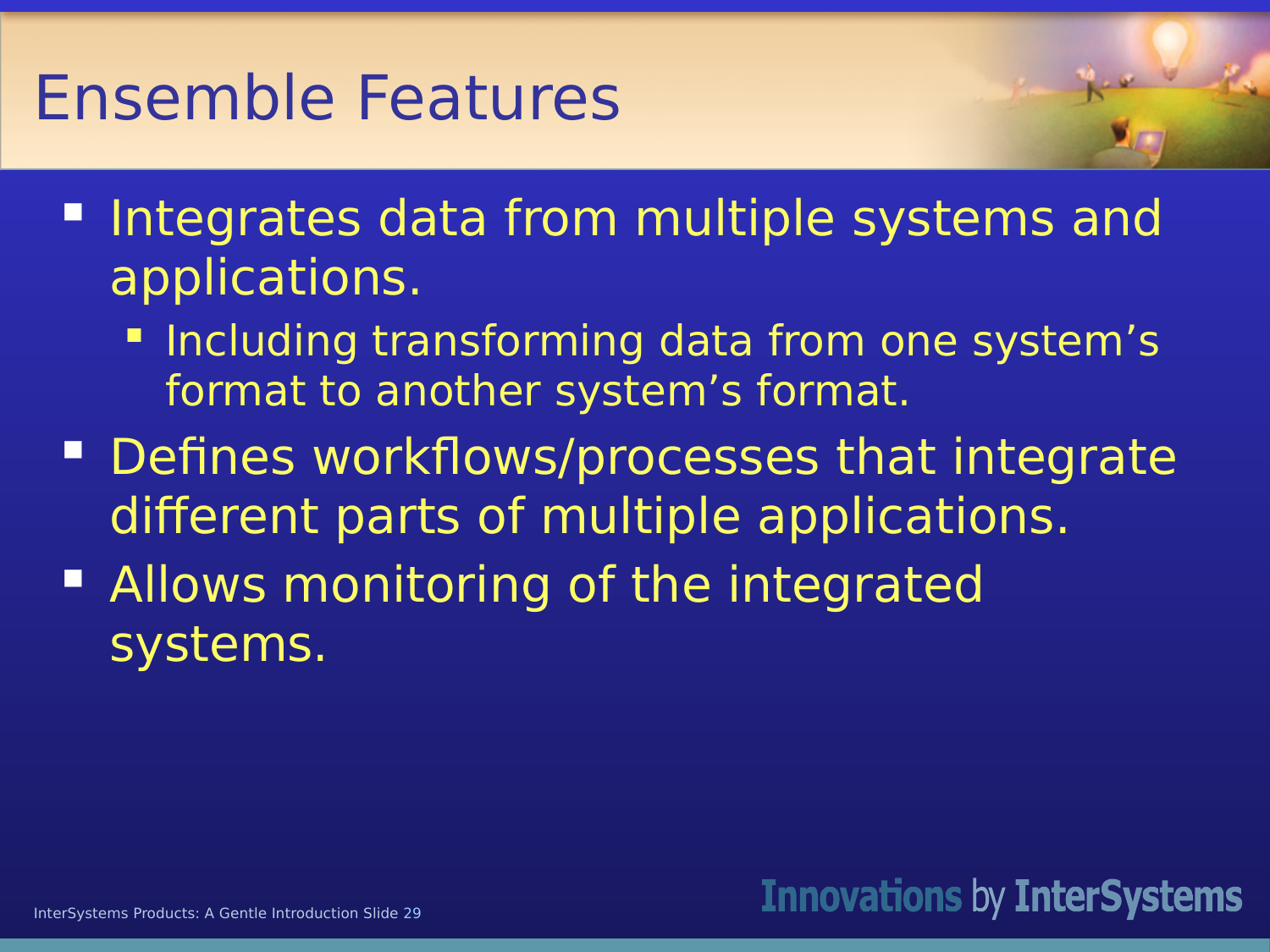

# Ensemble Features
Integrates data from multiple systems and applications.
Including transforming data from one system’s format to another system’s format.
Defines workflows/processes that integrate different parts of multiple applications.
Allows monitoring of the integrated systems.